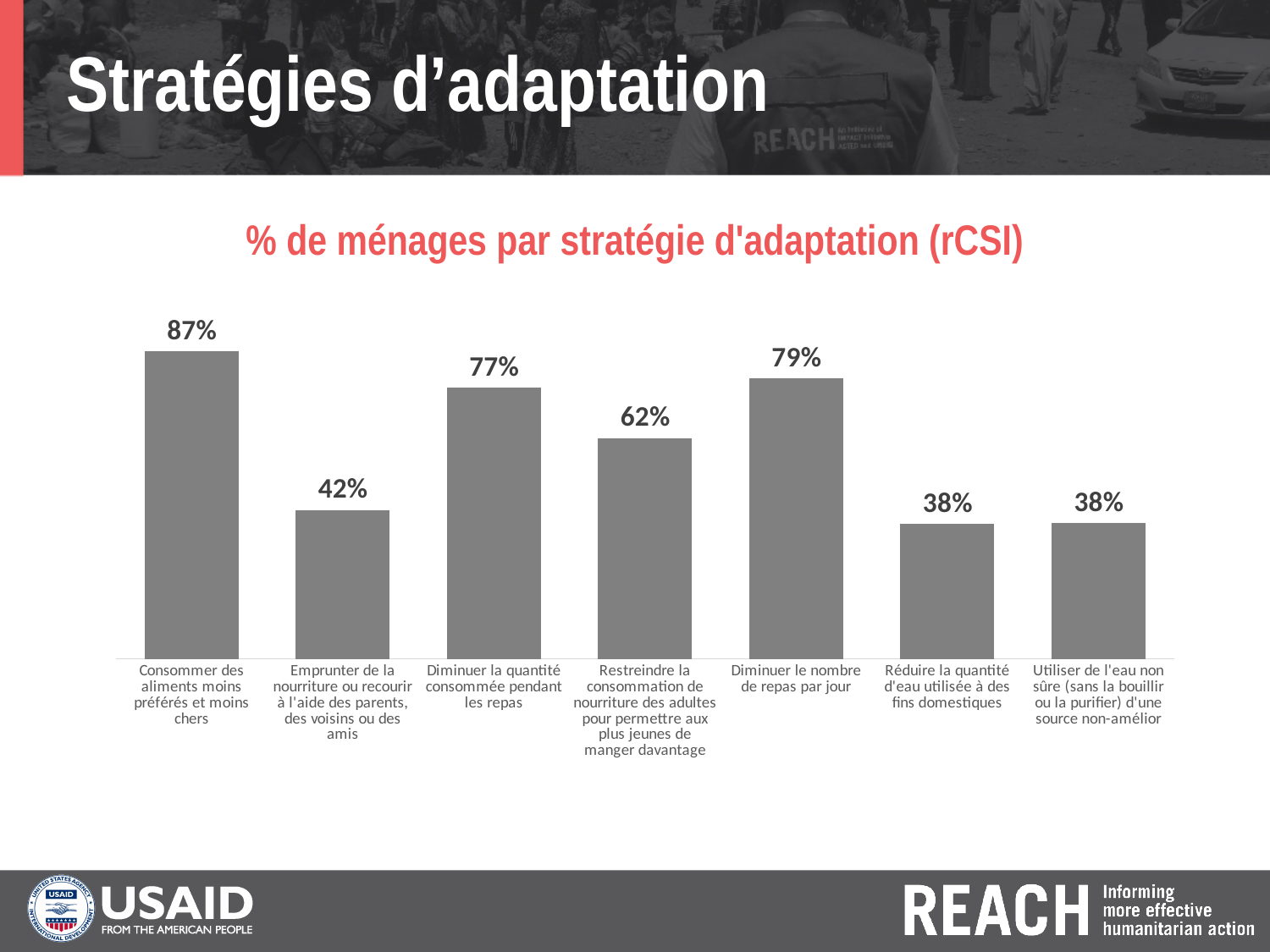

# Stratégies d’adaptation
% de ménages par stratégie d'adaptation (rCSI)

### Chart

| Category |  |
|---|---|
| Consommer des aliments moins préférés et moins chers | 0.867223250308683 |
| Emprunter de la nourriture ou recourir à l'aide des parents, des voisins ou des amis | 0.420437968139232 |
| Diminuer la quantité consommée pendant les repas | 0.766216966530724 |
| Restreindre la consommation de nourriture des adultes pour permettre aux plus jeunes de manger davantage | 0.623257162770704 |
| Diminuer le nombre de repas par jour | 0.791038345511943 |
| Réduire la quantité d'eau utilisée à des fins domestiques | 0.38201425991879 |
| Utiliser de l'eau non sûre (sans la bouillir ou la purifier) d'une source non-amélior | 0.38383893650043 |